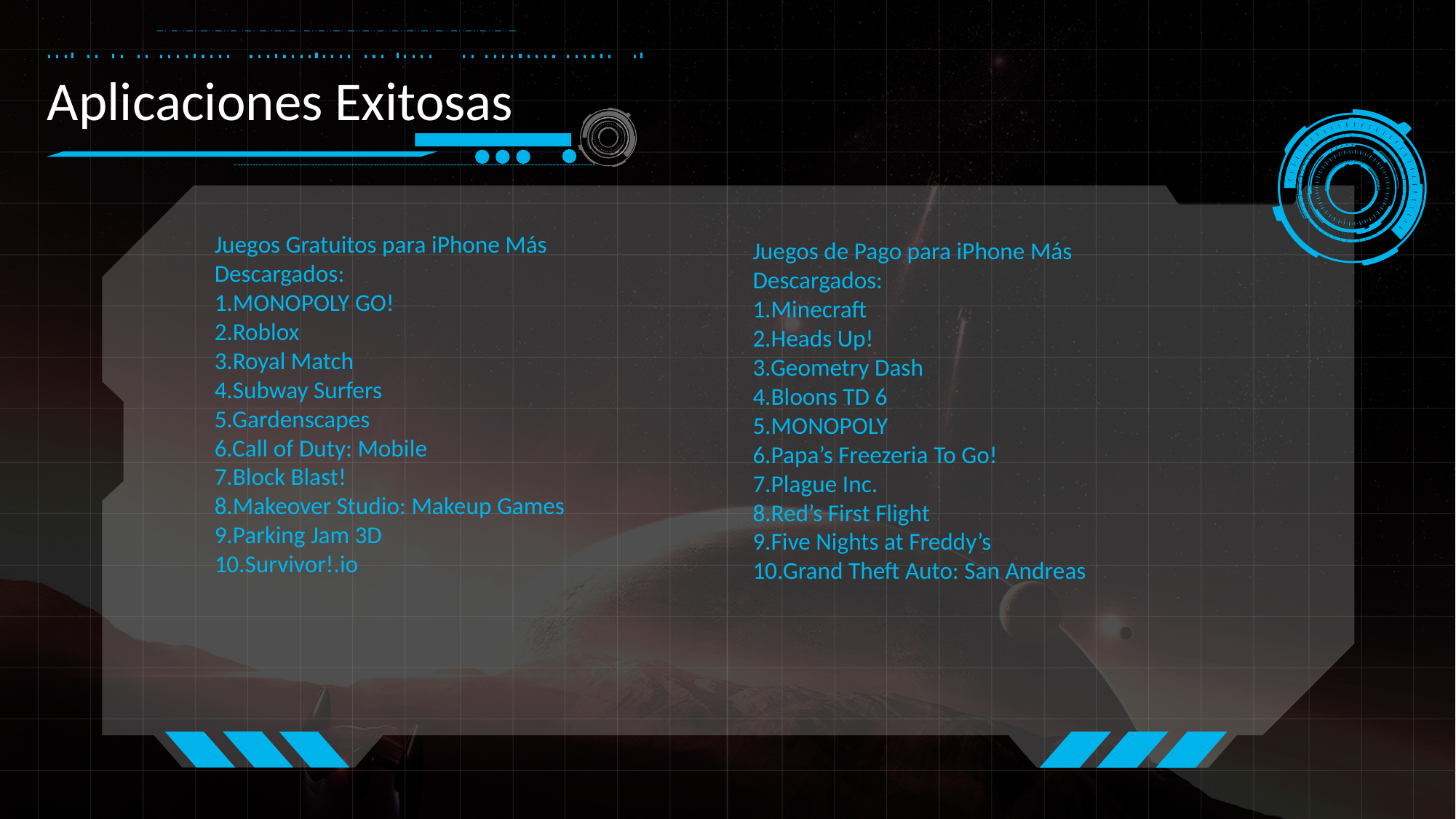

Aplicaciones Exitosas

Juegos Gratuitos para iPhone Más Descargados:
1.MONOPOLY GO!
2.Roblox
3.Royal Match
4.Subway Surfers
5.Gardenscapes
6.Call of Duty: Mobile
7.Block Blast!
8.Makeover Studio: Makeup Games
9.Parking Jam 3D
10.Survivor!.io
Juegos de Pago para iPhone Más Descargados:
1.Minecraft
2.Heads Up!
3.Geometry Dash
4.Bloons TD 6
5.MONOPOLY
6.Papa’s Freezeria To Go!
7.Plague Inc.
8.Red’s First Flight
9.Five Nights at Freddy’s
10.Grand Theft Auto: San Andreas